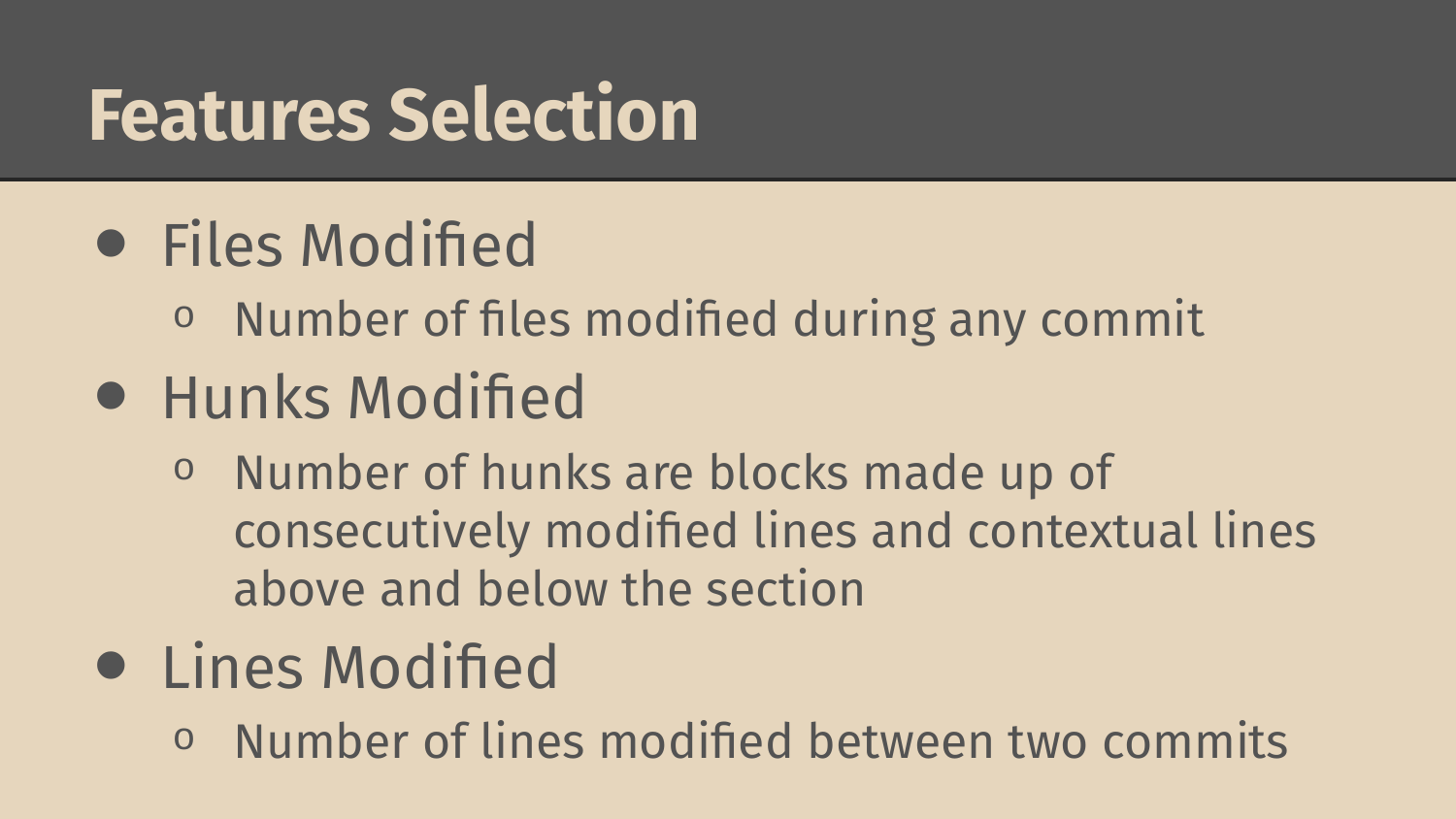

# Features Selection
Files Modified
Number of files modified during any commit
Hunks Modified
Number of hunks are blocks made up of consecutively modified lines and contextual lines above and below the section
Lines Modified
Number of lines modified between two commits